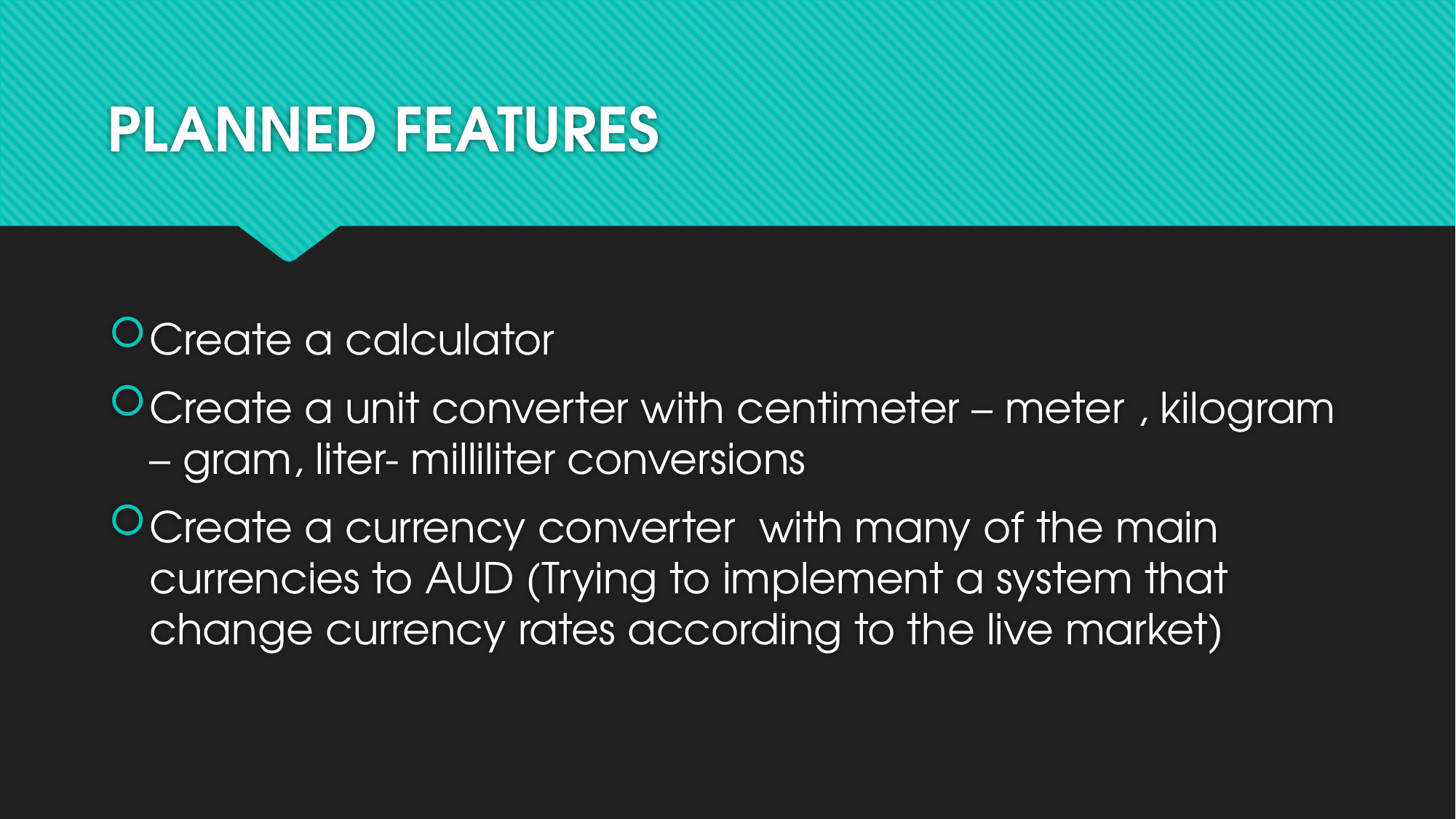

# PLANNED FEATURES
Create a calculator
Create a unit converter with centimeter – meter , kilogram – gram, liter- milliliter conversions
Create a currency converter  with many of the main currencies to AUD (Trying to implement a system that change currency rates according to the live market)